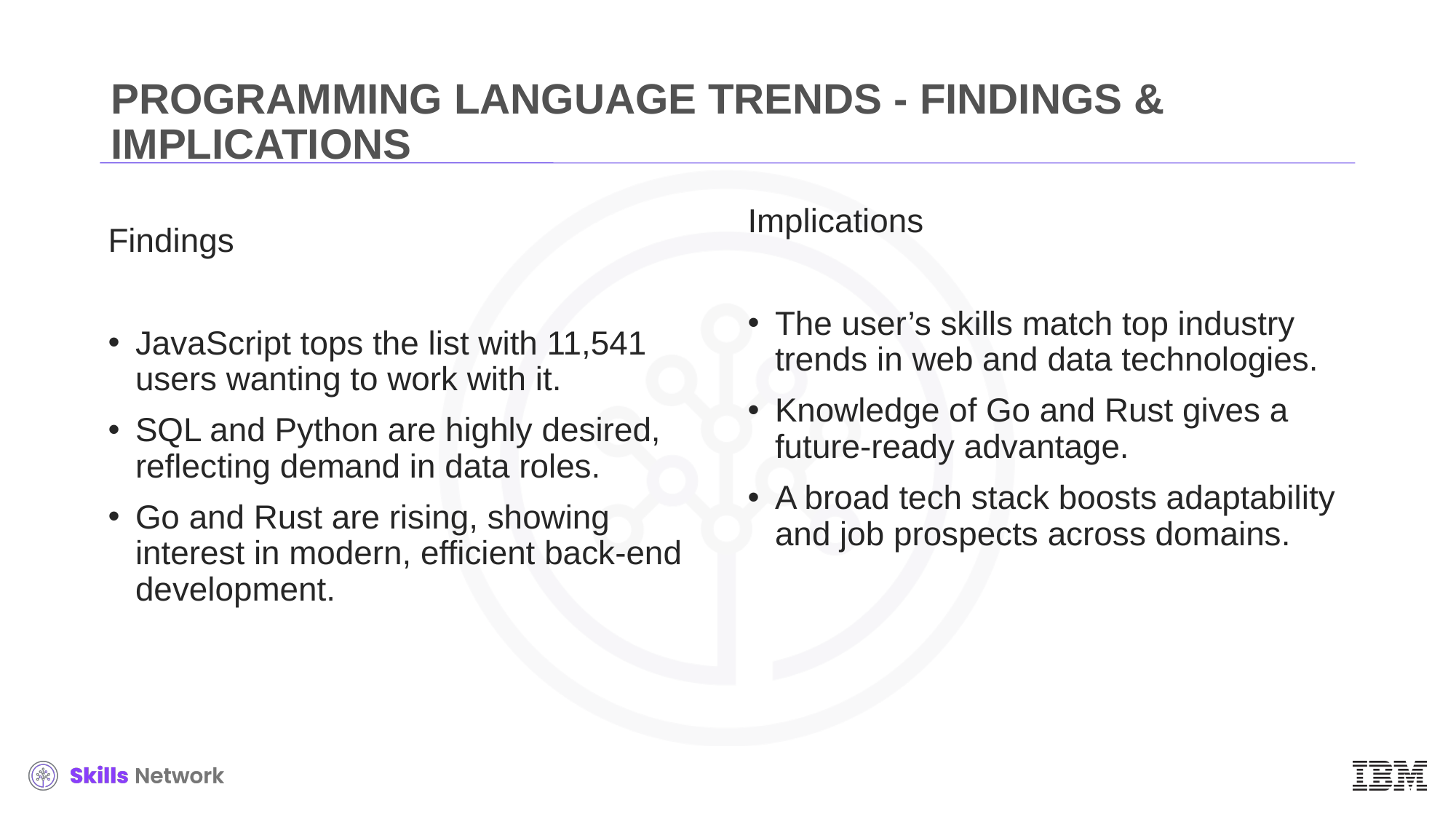

# PROGRAMMING LANGUAGE TRENDS - FINDINGS & IMPLICATIONS
Implications

The user’s skills match top industry trends in web and data technologies.
Knowledge of Go and Rust gives a future-ready advantage.
A broad tech stack boosts adaptability and job prospects across domains.
Findings

JavaScript tops the list with 11,541 users wanting to work with it.
SQL and Python are highly desired, reflecting demand in data roles.
Go and Rust are rising, showing interest in modern, efficient back-end development.